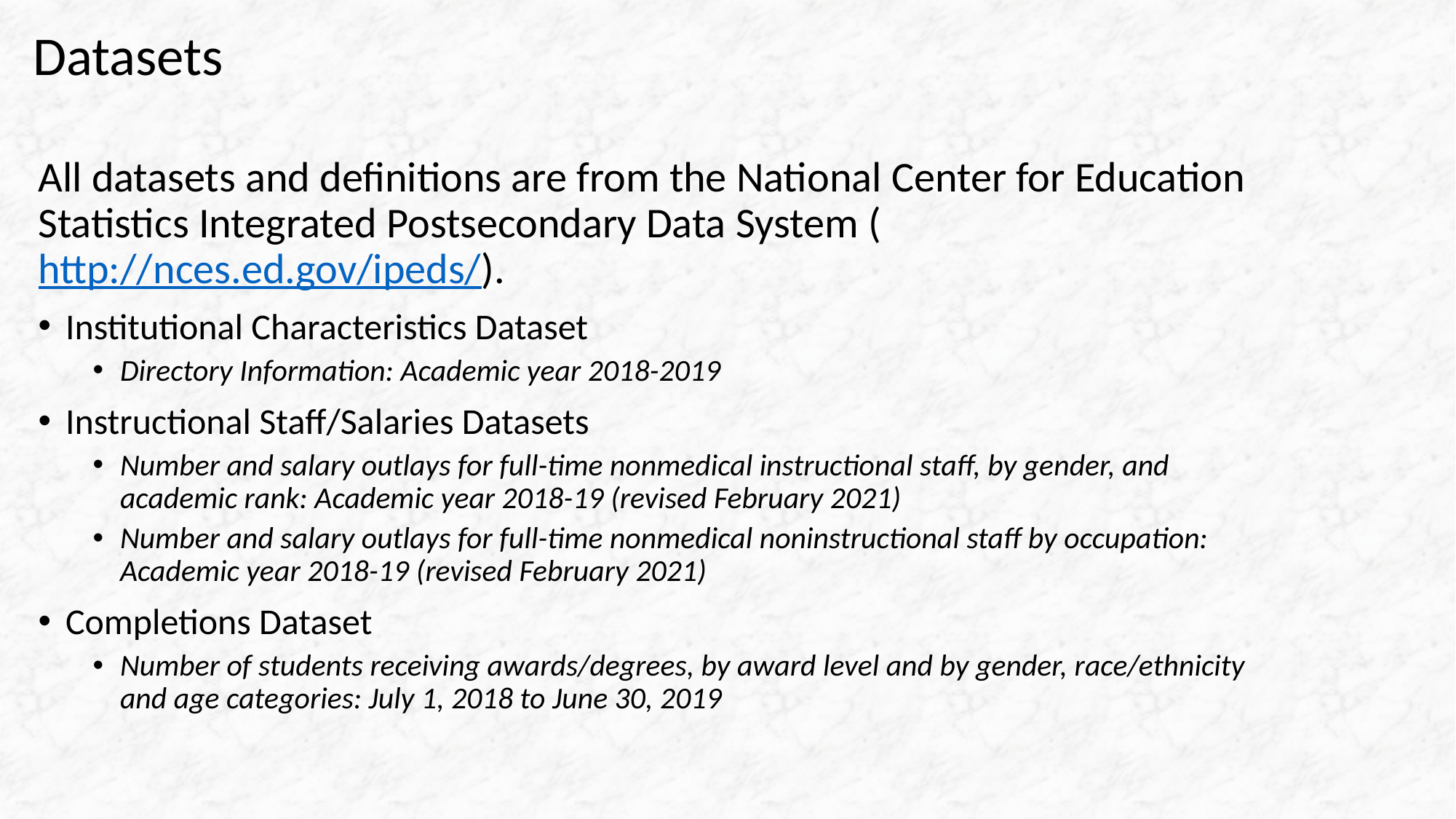

# Datasets
All datasets and definitions are from the National Center for Education Statistics Integrated Postsecondary Data System (http://nces.ed.gov/ipeds/).
Institutional Characteristics Dataset
Directory Information: Academic year 2018-2019
Instructional Staff/Salaries Datasets
Number and salary outlays for full-time nonmedical instructional staff, by gender, and academic rank: Academic year 2018-19 (revised February 2021)
Number and salary outlays for full-time nonmedical noninstructional staff by occupation: Academic year 2018-19 (revised February 2021)
Completions Dataset
Number of students receiving awards/degrees, by award level and by gender, race/ethnicity and age categories: July 1, 2018 to June 30, 2019